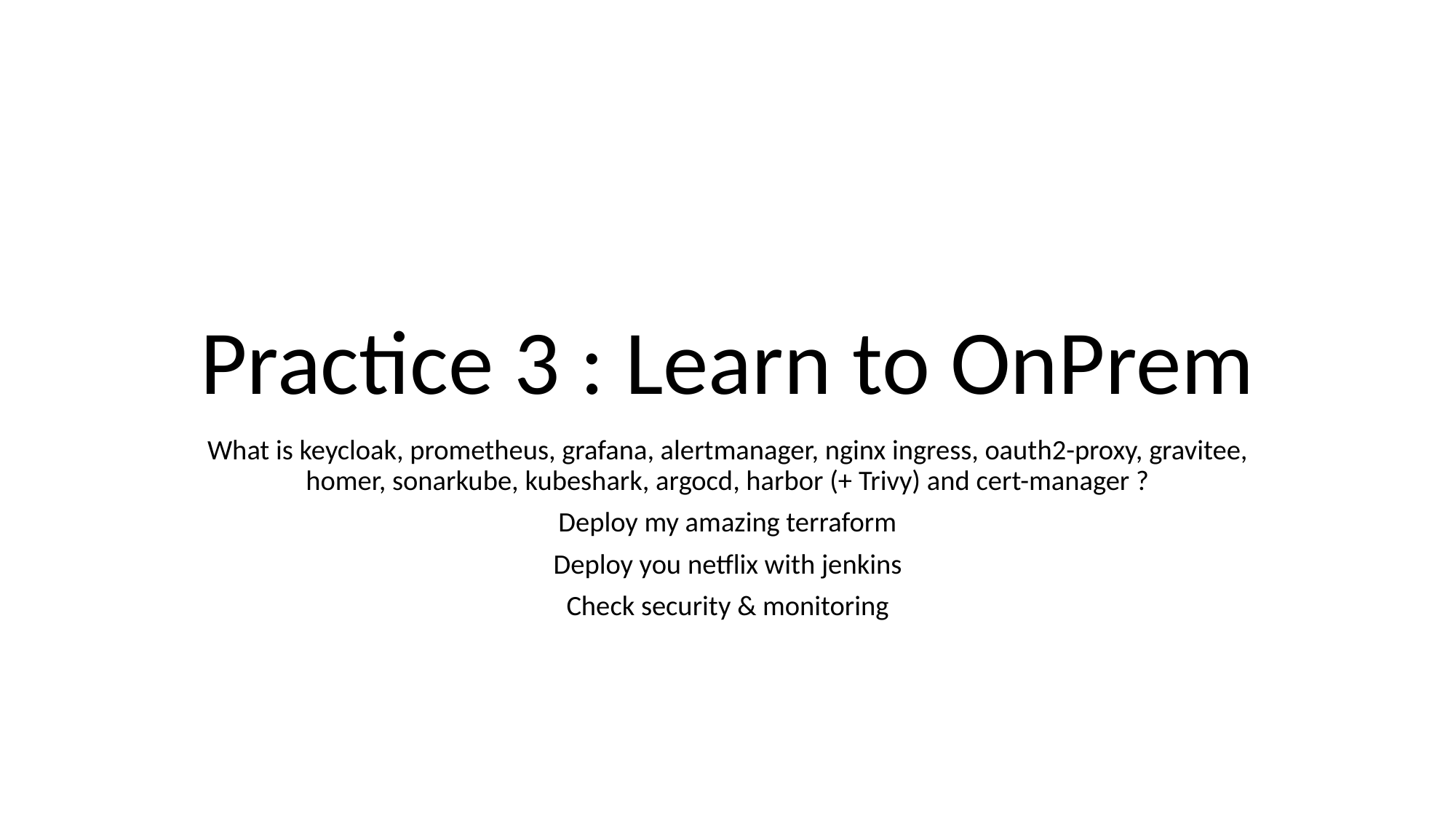

# Practice 3 : Learn to OnPrem
What is keycloak, prometheus, grafana, alertmanager, nginx ingress, oauth2-proxy, gravitee, homer, sonarkube, kubeshark, argocd, harbor (+ Trivy) and cert-manager ?
Deploy my amazing terraform
Deploy you netflix with jenkins
Check security & monitoring